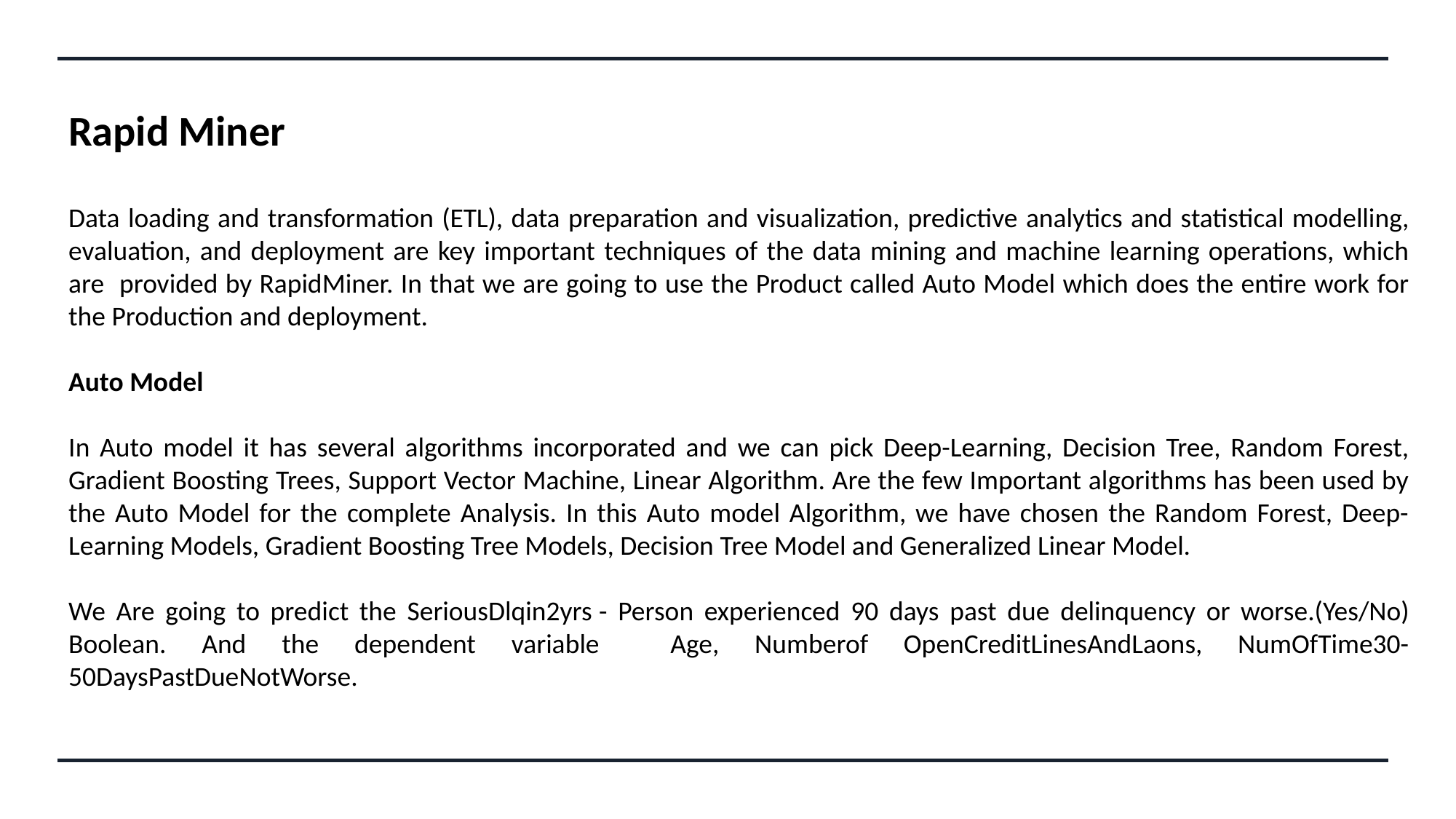

# Rapid Miner
Data loading and transformation (ETL), data preparation and visualization, predictive analytics and statistical modelling, evaluation, and deployment are key important techniques of the data mining and machine learning operations, which are  provided by RapidMiner. In that we are going to use the Product called Auto Model which does the entire work for the Production and deployment.

Auto Model

In Auto model it has several algorithms incorporated and we can pick Deep-Learning, Decision Tree, Random Forest, Gradient Boosting Trees, Support Vector Machine, Linear Algorithm. Are the few Important algorithms has been used by the Auto Model for the complete Analysis. In this Auto model Algorithm, we have chosen the Random Forest, Deep-Learning Models, Gradient Boosting Tree Models, Decision Tree Model and Generalized Linear Model.

We Are going to predict the SeriousDlqin2yrs - Person experienced 90 days past due delinquency or worse.(Yes/No) Boolean. And the dependent variable  Age, Numberof OpenCreditLinesAndLaons, NumOfTime30-50DaysPastDueNotWorse.